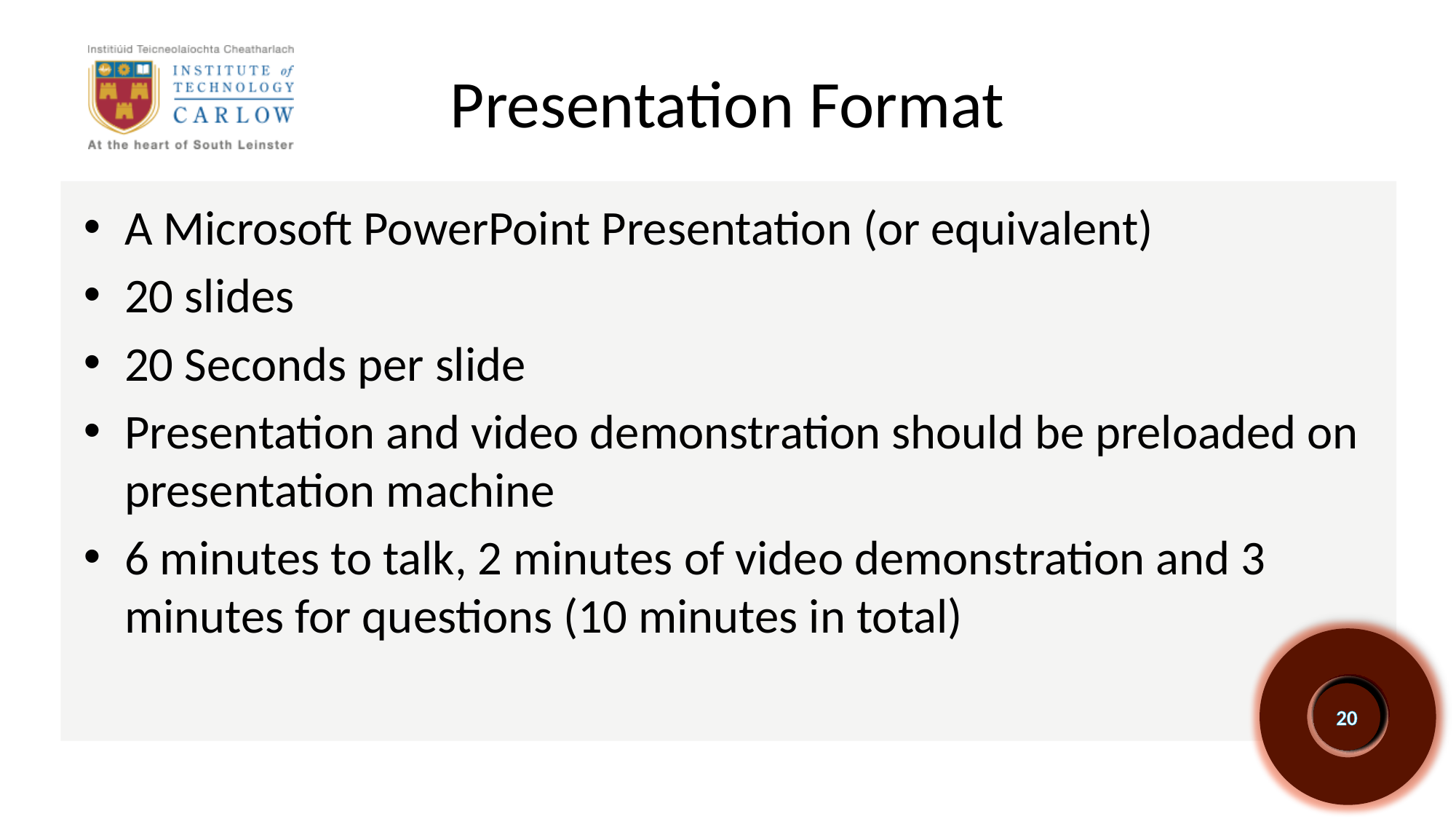

# Presentation Format
A Microsoft PowerPoint Presentation (or equivalent)
20 slides
20 Seconds per slide
Presentation and video demonstration should be preloaded on presentation machine
6 minutes to talk, 2 minutes of video demonstration and 3 minutes for questions (10 minutes in total)